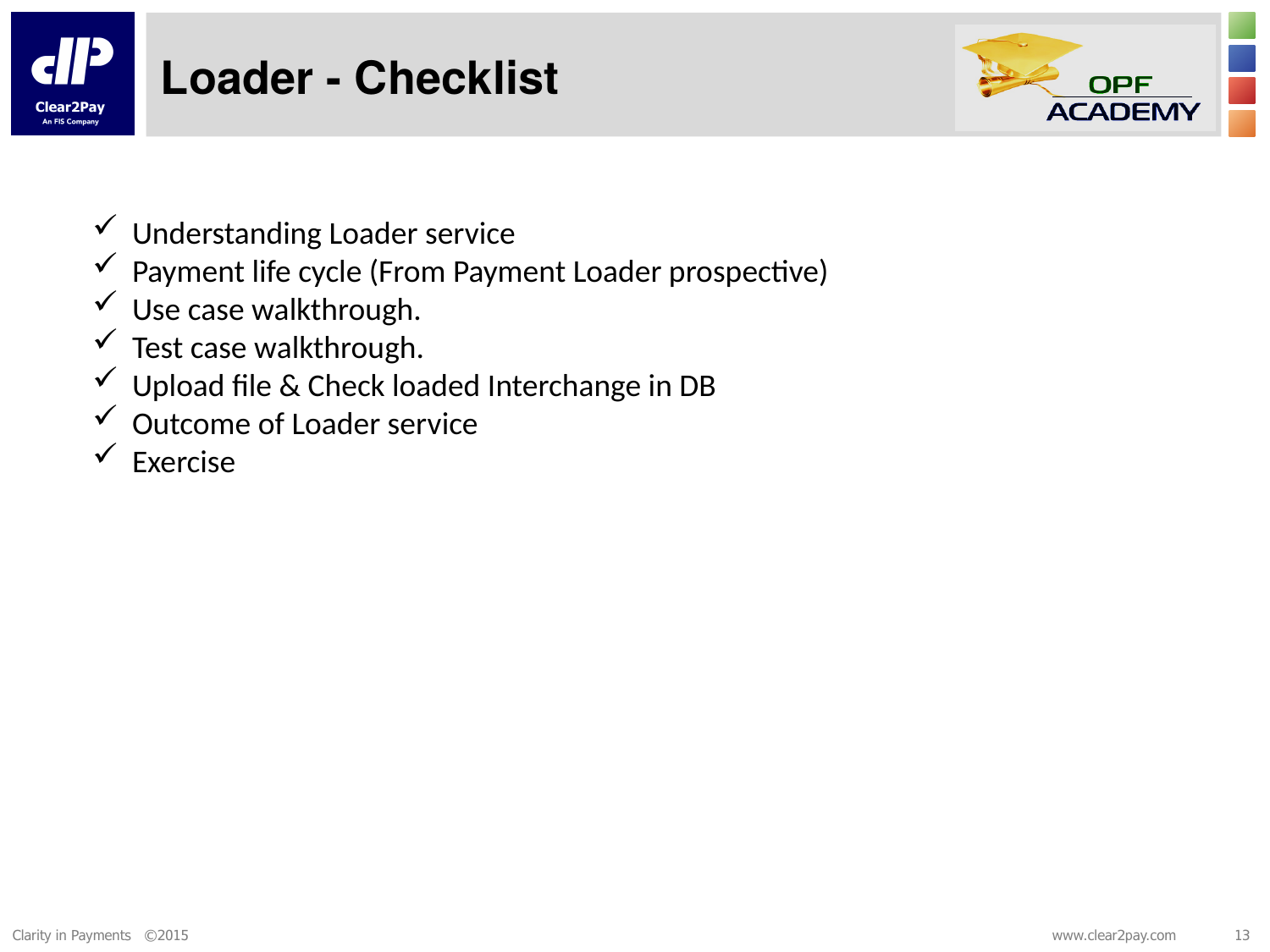

# Loader - Checklist
Understanding Loader service
Payment life cycle (From Payment Loader prospective)
Use case walkthrough.
Test case walkthrough.
Upload file & Check loaded Interchange in DB
Outcome of Loader service
Exercise